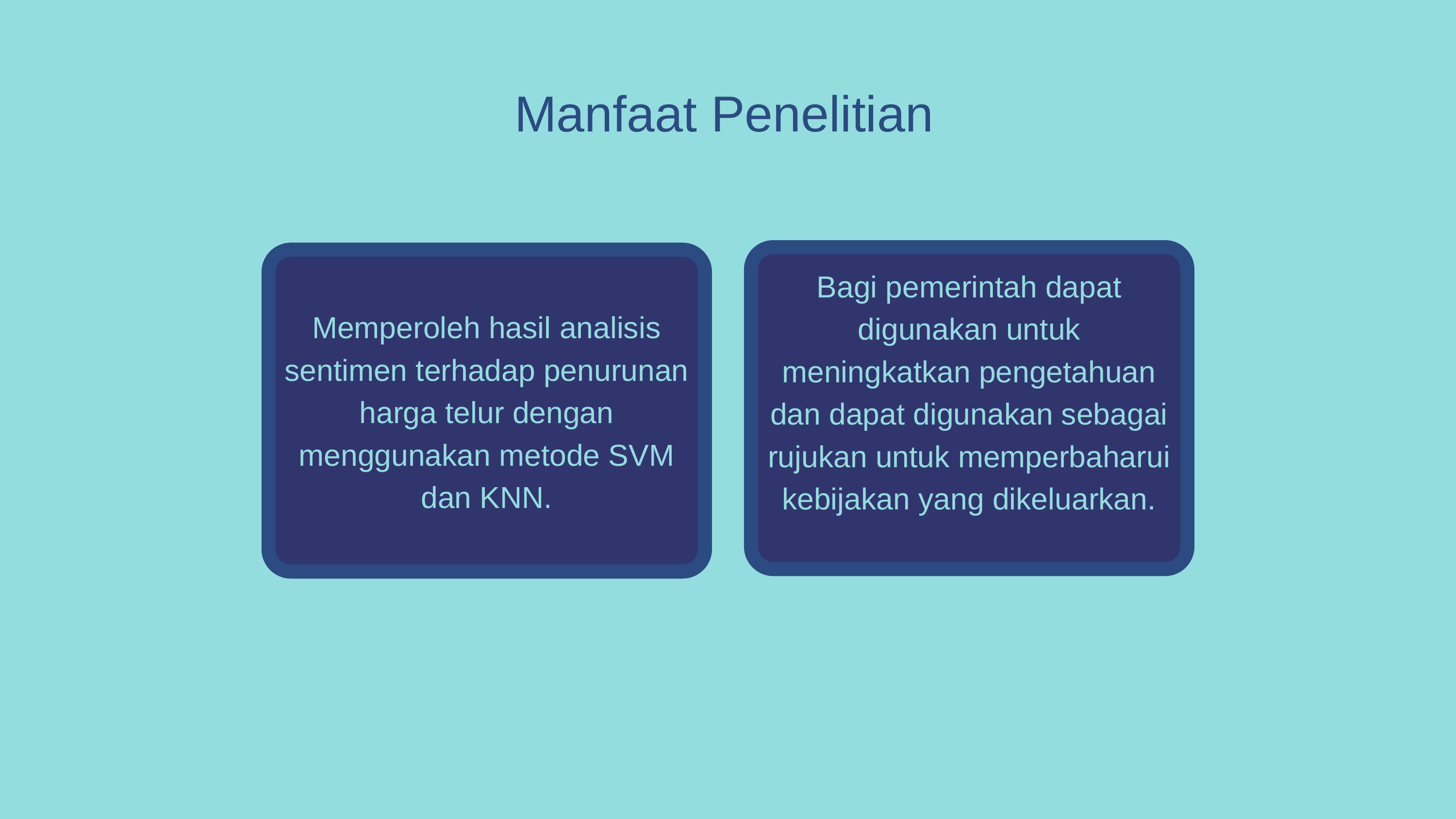

Manfaat Penelitian

Bagi pemerintah dapat digunakan untuk meningkatkan pengetahuan dan dapat digunakan sebagai rujukan untuk memperbaharui kebijakan yang dikeluarkan.

Memperoleh hasil analisis sentimen terhadap penurunan harga telur dengan menggunakan metode SVM dan KNN.